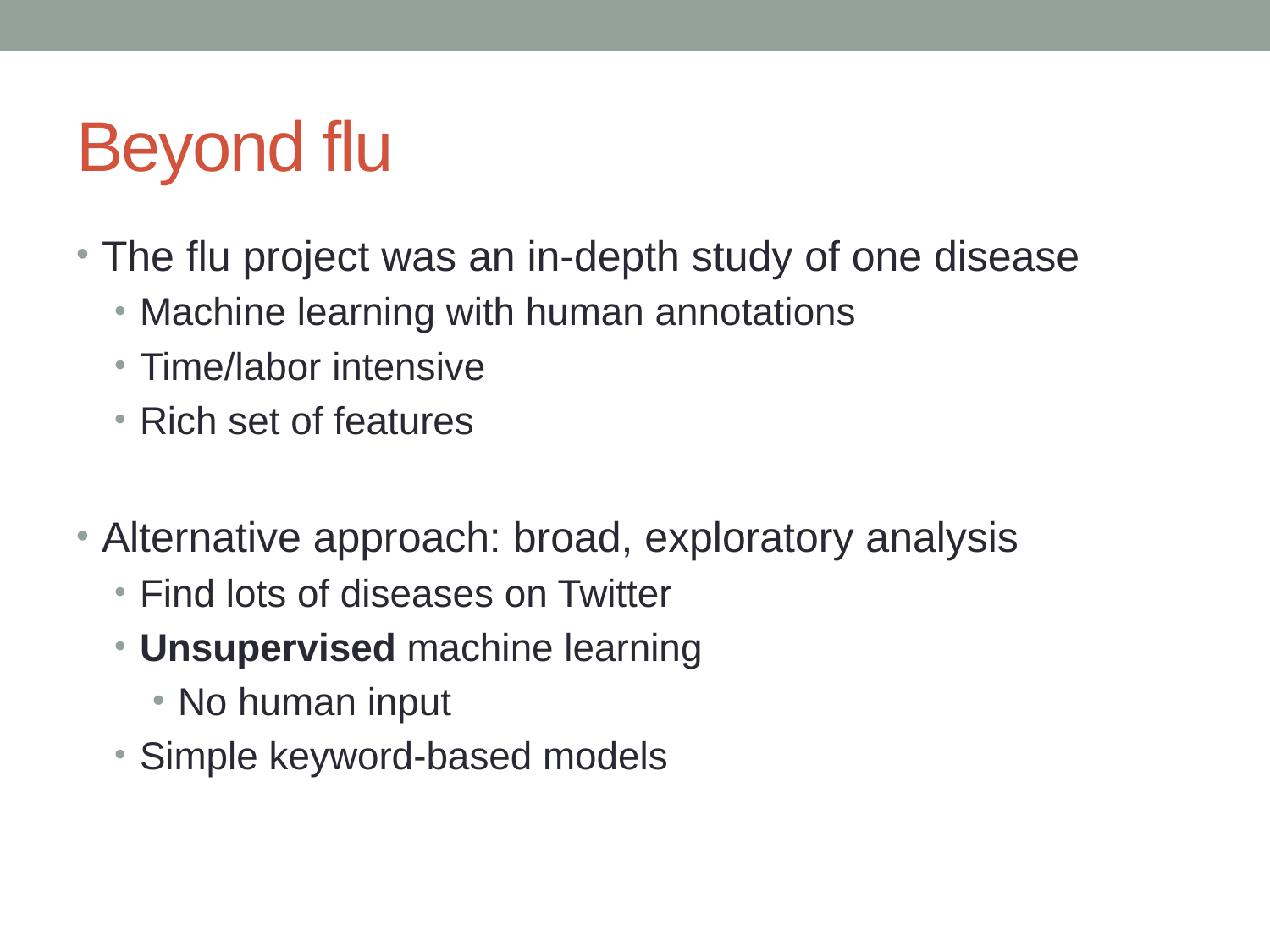

# Beyond flu
The flu project was an in-depth study of one disease
Machine learning with human annotations
Time/labor intensive
Rich set of features

Alternative approach: broad, exploratory analysis
Find lots of diseases on Twitter
Unsupervised machine learning
No human input
Simple keyword-based models